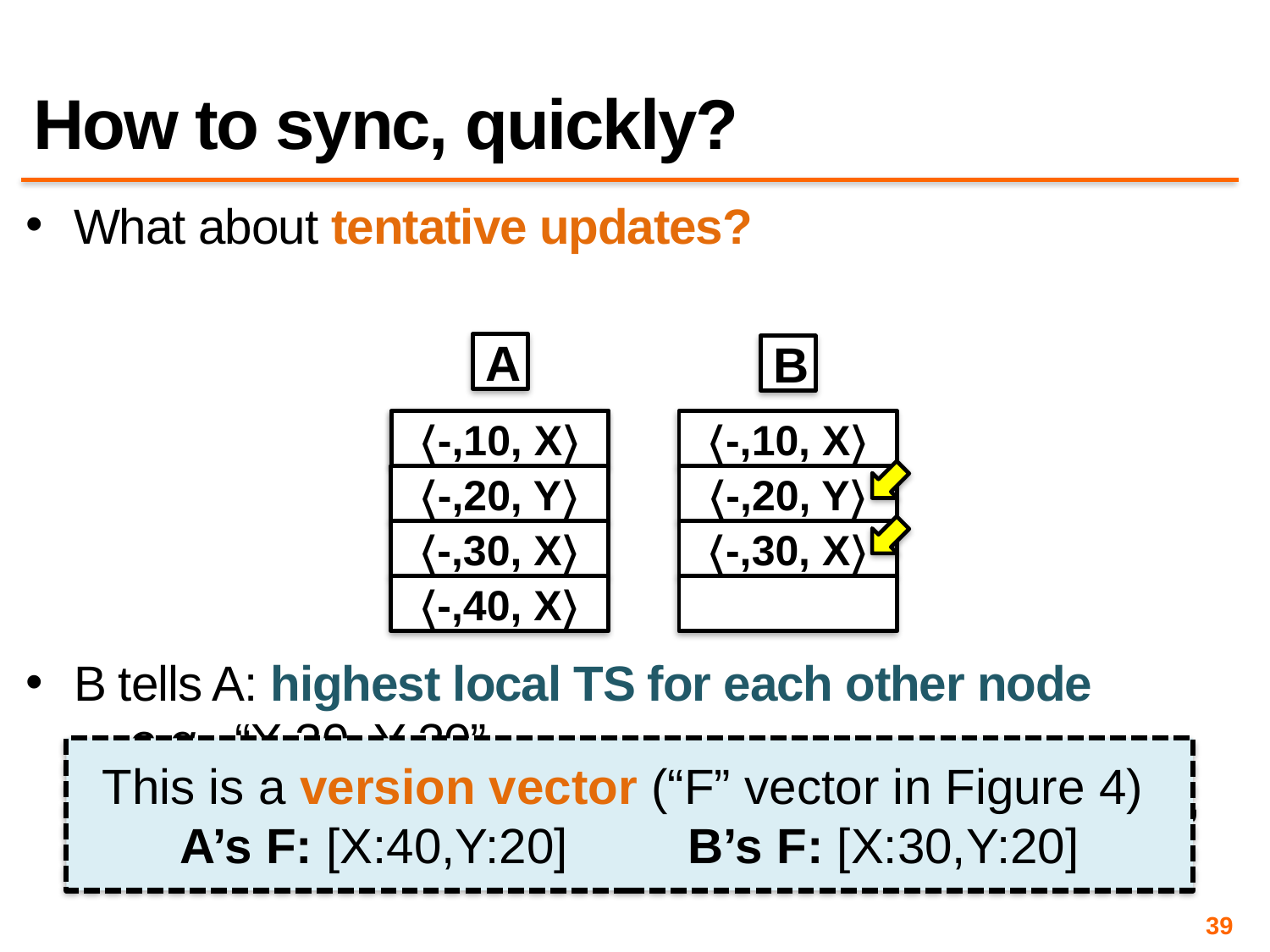

# How to sync, quickly?
What about tentative updates?

B tells A: highest local TS for each other node
e.g., “X 30, Y 20”
In response, A sends all X's updates after 〈-,30,X〉, all Y's updates after 〈-,20,X〉, & c.
A
B
〈-,10, X〉

〈-,10, X〉
〈-,20, Y〉
〈-,20, Y〉
〈-,30, X〉
〈-,30, X〉
〈-,40, X〉

This is a version vector (“F” vector in Figure 4)
A’s F: [X:40,Y:20]  	B’s F: [X:30,Y:20]
39